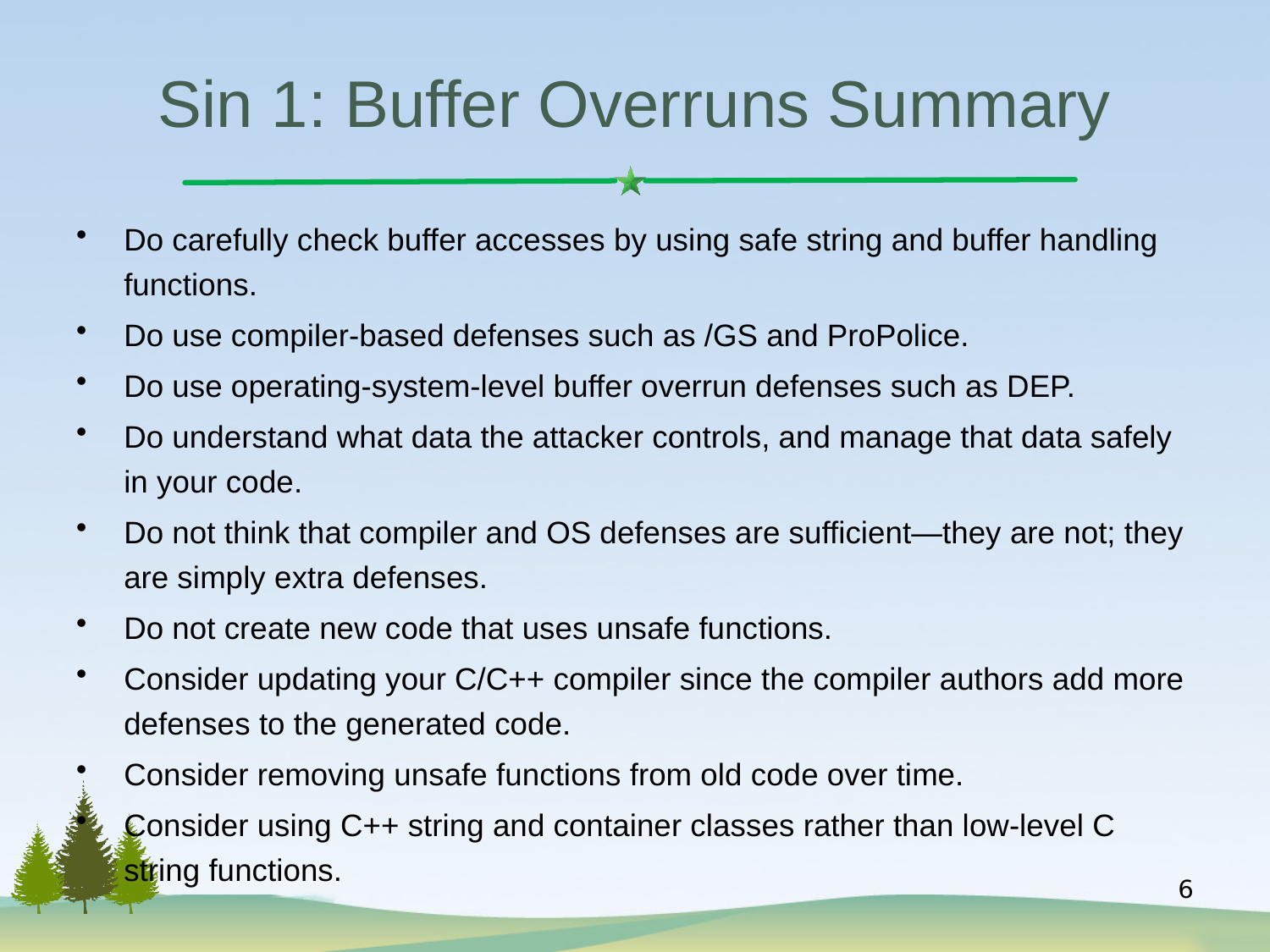

# Sin 1: Buffer Overruns Summary
Do carefully check buffer accesses by using safe string and buffer handling  functions.
Do use compiler-based defenses such as /GS and ProPolice.
Do use operating-system-level buffer overrun defenses such as DEP.
Do understand what data the attacker controls, and manage that data safely in your code.
Do not think that compiler and OS defenses are sufficient—they are not; they are simply extra defenses.
Do not create new code that uses unsafe functions.
Consider updating your C/C++ compiler since the compiler authors add more defenses to the generated code.
Consider removing unsafe functions from old code over time.
Consider using C++ string and container classes rather than low-level C string functions.
6